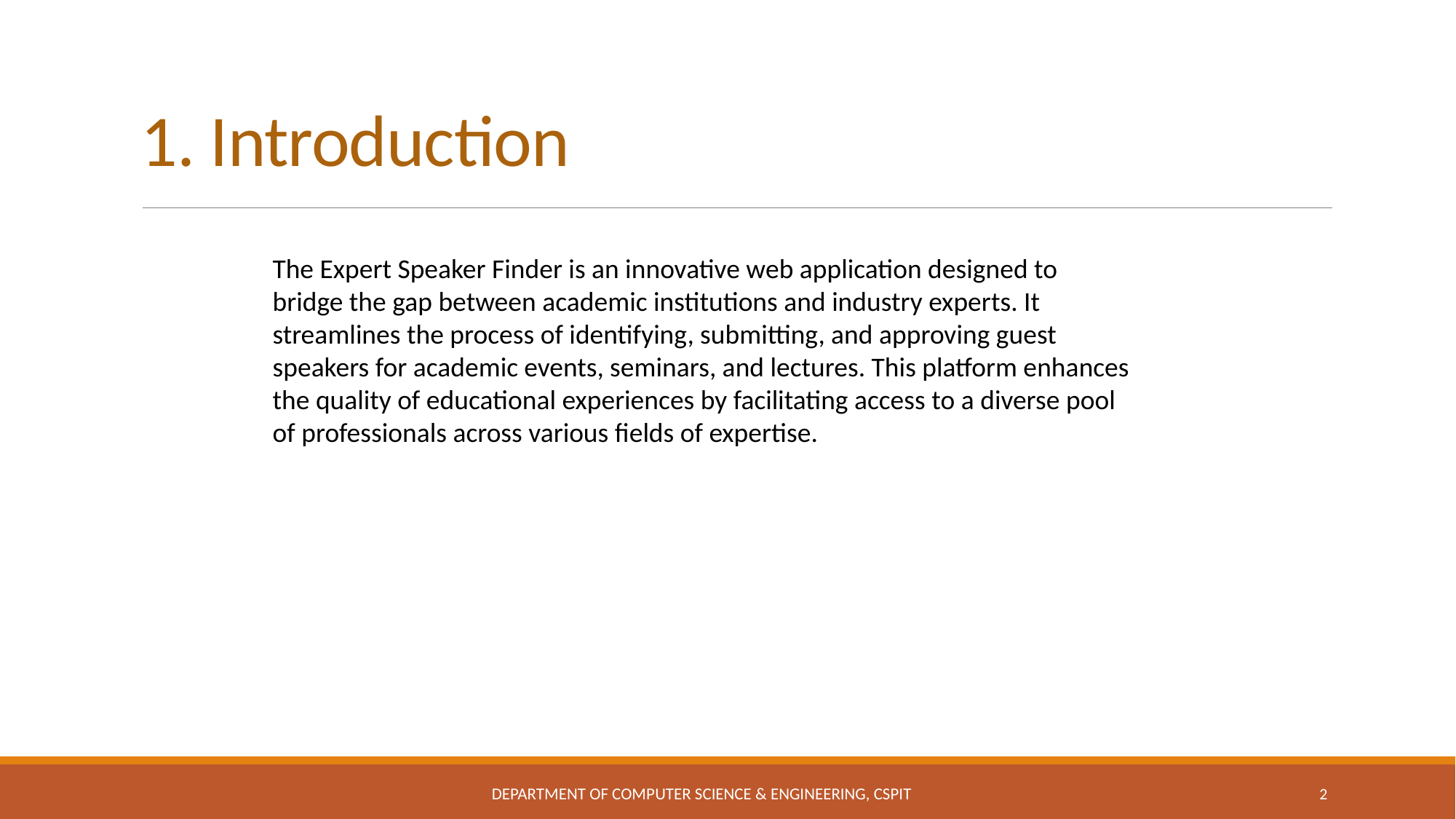

# 1. Introduction
The Expert Speaker Finder is an innovative web application designed to bridge the gap between academic institutions and industry experts. It streamlines the process of identifying, submitting, and approving guest speakers for academic events, seminars, and lectures. This platform enhances the quality of educational experiences by facilitating access to a diverse pool of professionals across various fields of expertise.
Department of Computer Science & Engineering, CSPIT
2